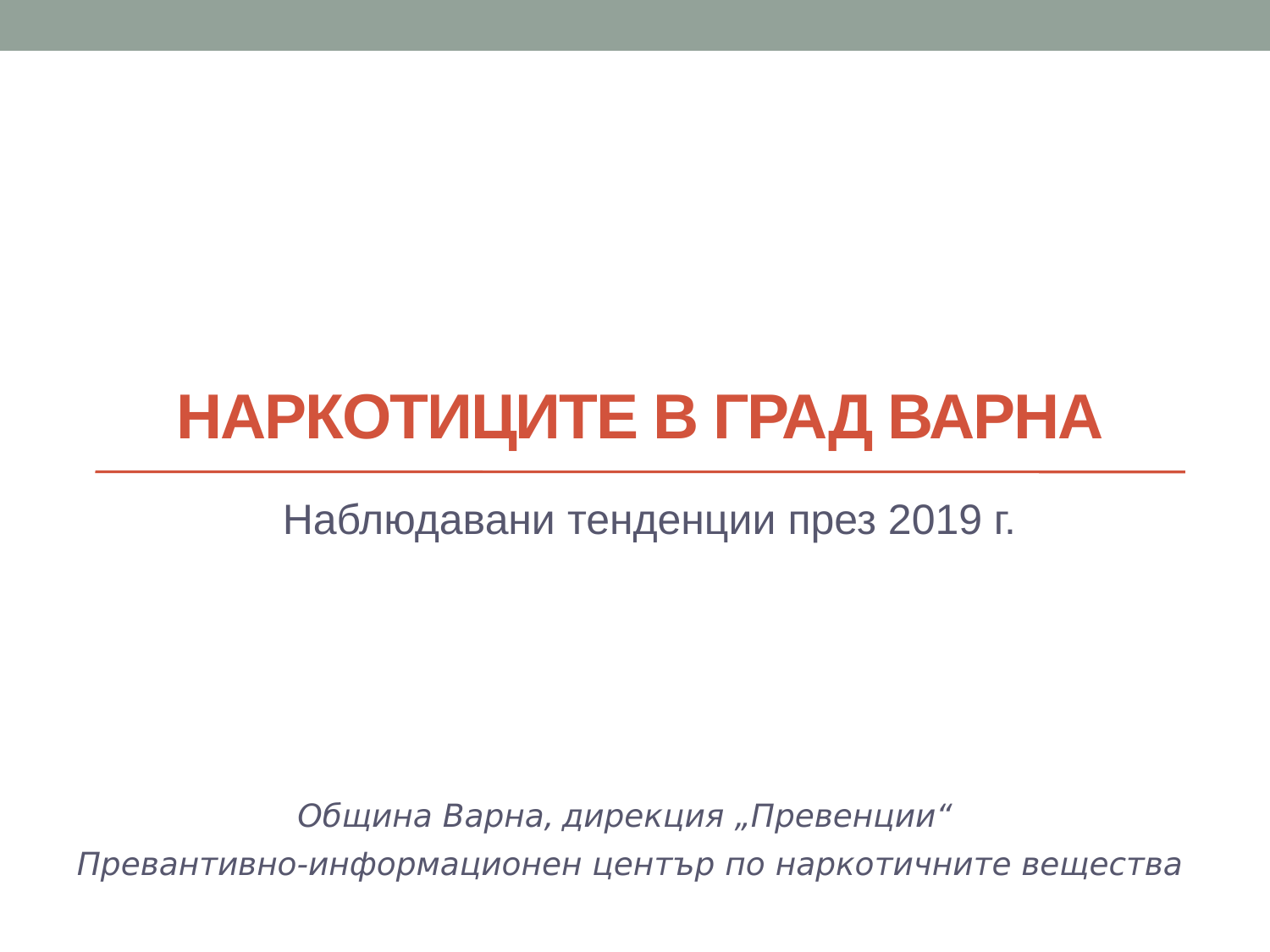

# Наркотиците в град варна
Наблюдавани тенденции през 2019 г.
Община Варна, дирекция „Превенции“
Превантивно-информационен център по наркотичните вещества